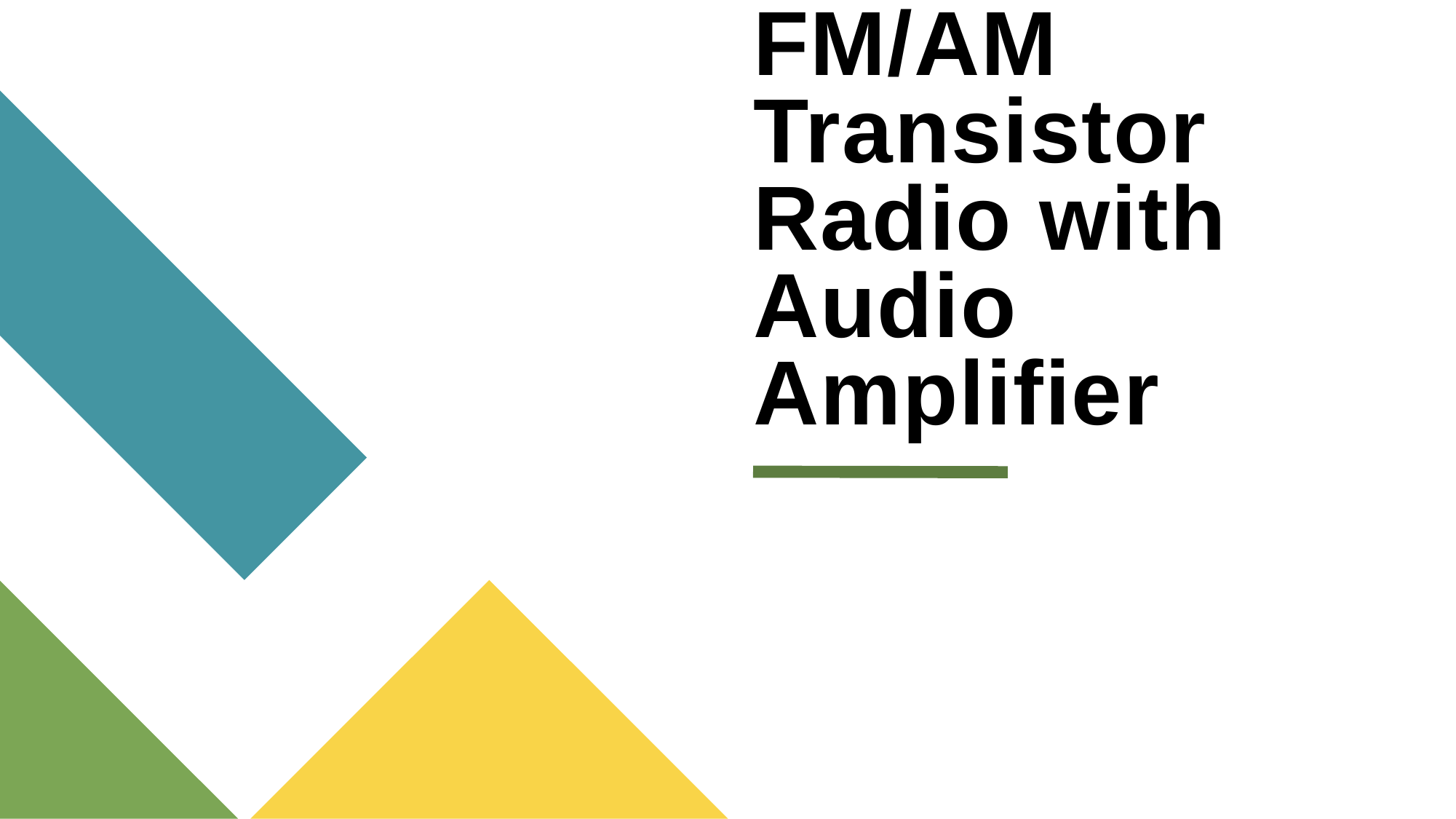

# FM/AM Transistor Radio with Audio Amplifier